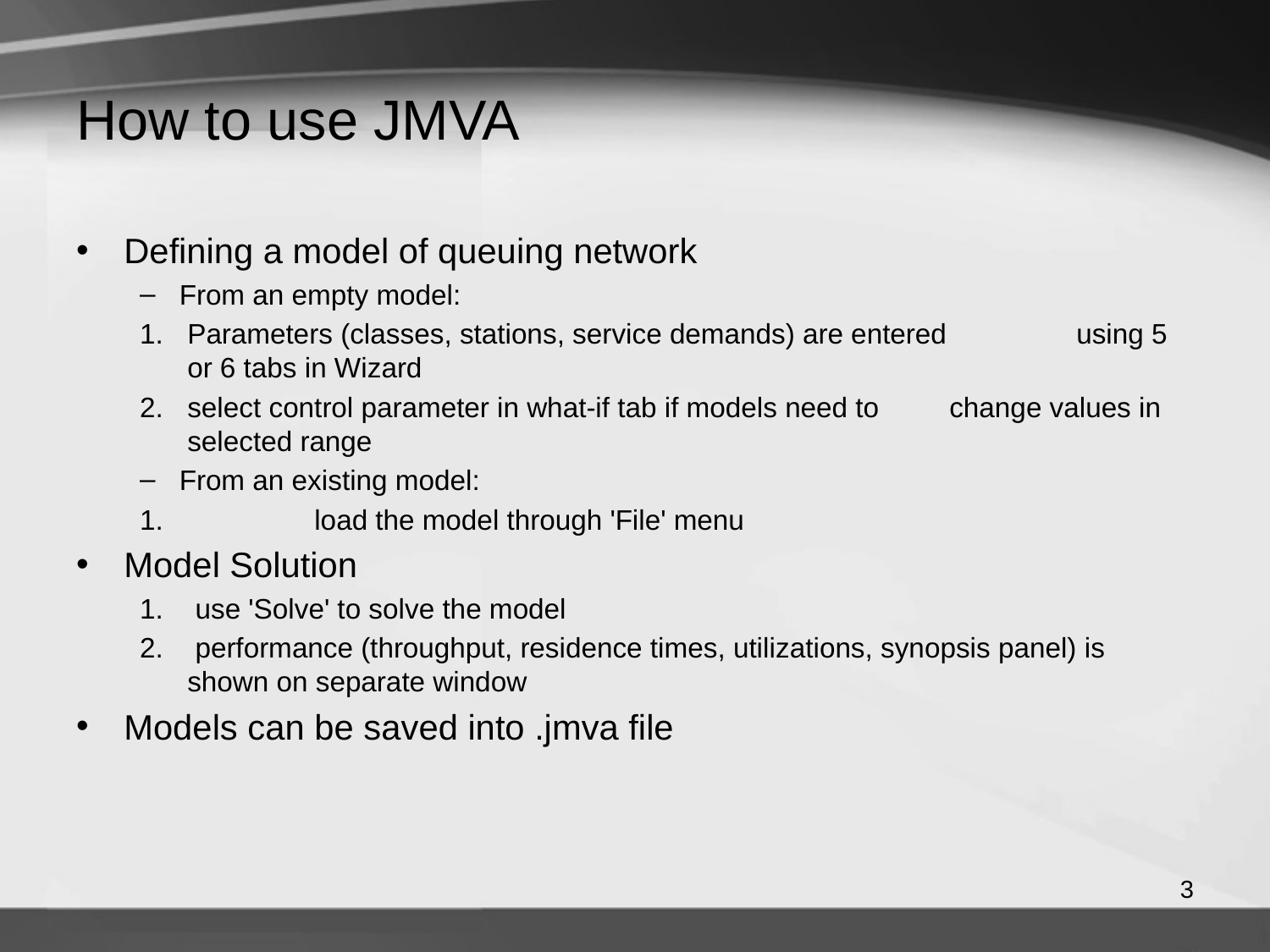

# How to use JMVA
Defining a model of queuing network
From an empty model:
Parameters (classes, stations, service demands) are entered 	using 5 or 6 tabs in Wizard
select control parameter in what-if tab if models need to 	change values in selected range
From an existing model:
	load the model through 'File' menu
Model Solution
 use 'Solve' to solve the model
 performance (throughput, residence times, utilizations, synopsis panel) is shown on separate window
Models can be saved into .jmva file

3